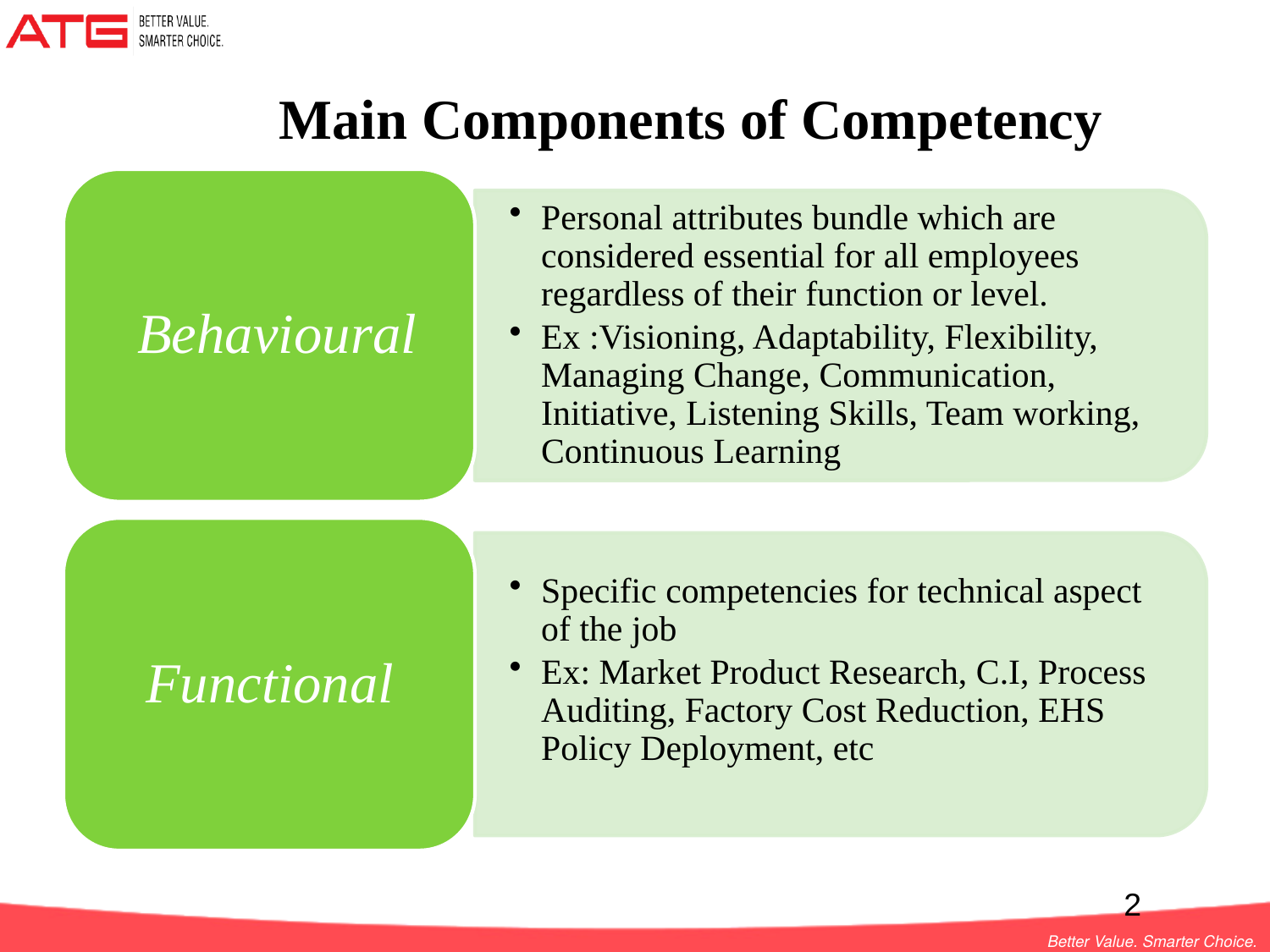

# Main Components of Competency
Personal attributes bundle which are considered essential for all employees regardless of their function or level.
Ex :Visioning, Adaptability, Flexibility, Managing Change, Communication, Initiative, Listening Skills, Team working, Continuous Learning
Behavioural
Specific competencies for technical aspect of the job
Ex: Market Product Research, C.I, Process Auditing, Factory Cost Reduction, EHS Policy Deployment, etc

Functional
Geri
2